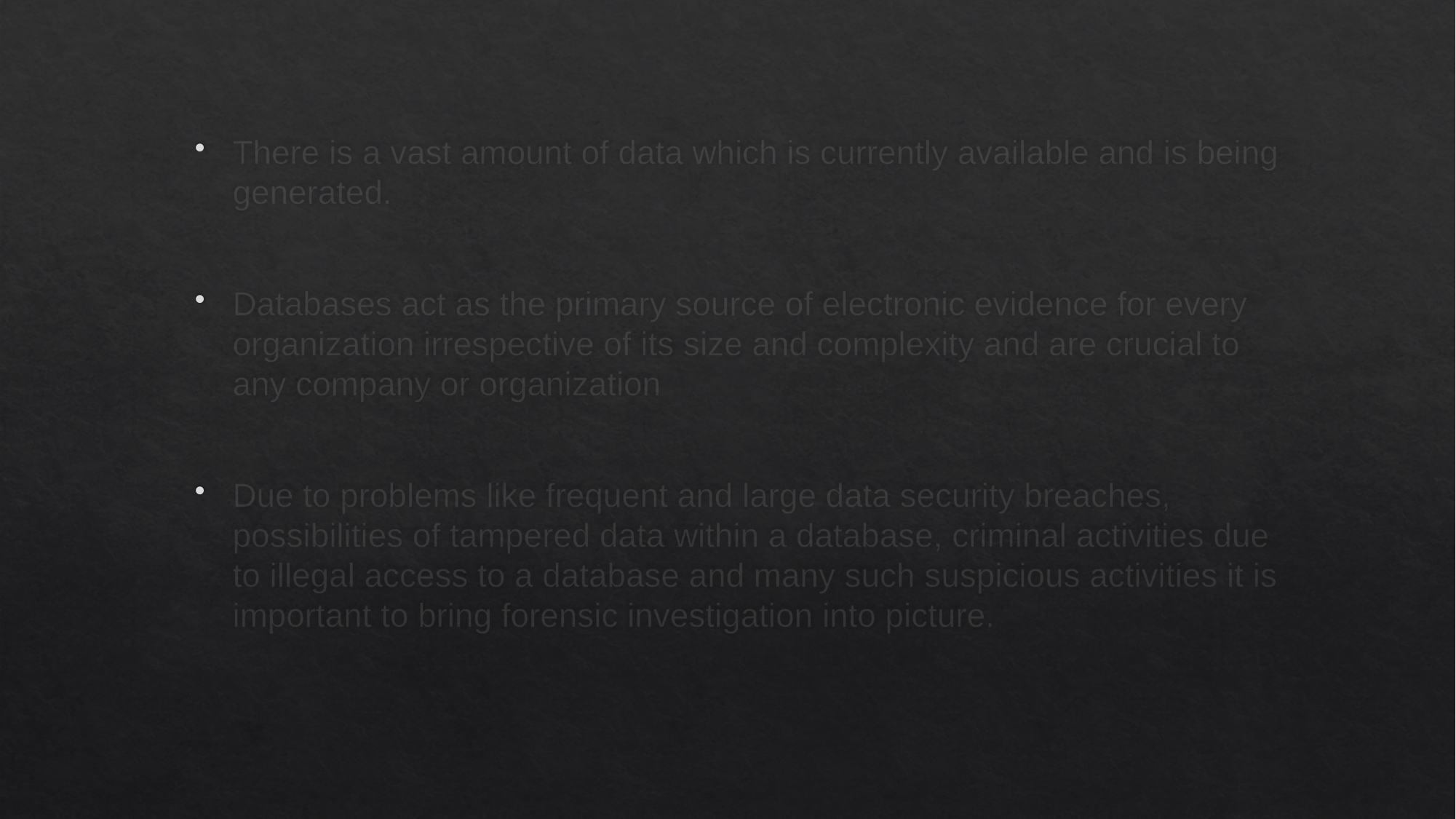

There is a vast amount of data which is currently available and is being generated.

Databases act as the primary source of electronic evidence for every organization irrespective of its size and complexity and are crucial to any company or organization

Due to problems like frequent and large data security breaches, possibilities of tampered data within a database, criminal activities due to illegal access to a database and many such suspicious activities it is important to bring forensic investigation into picture.